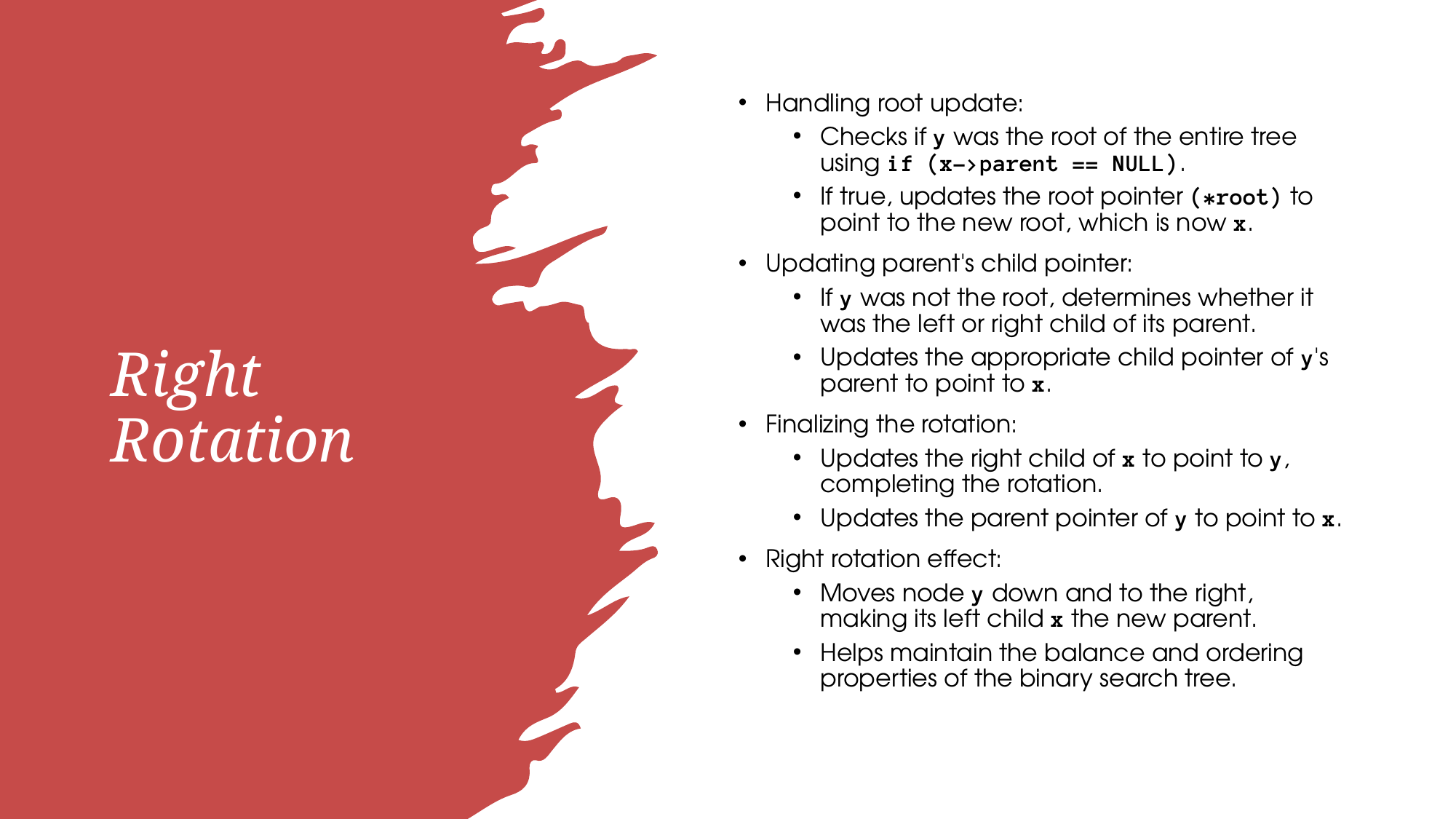

# Right Rotation
Handling root update:
Checks if y was the root of the entire tree using if (x->parent == NULL).
If true, updates the root pointer (*root) to point to the new root, which is now x.
Updating parent's child pointer:
If y was not the root, determines whether it was the left or right child of its parent.
Updates the appropriate child pointer of y's parent to point to x.
Finalizing the rotation:
Updates the right child of x to point to y, completing the rotation.
Updates the parent pointer of y to point to x.
Right rotation effect:
Moves node y down and to the right, making its left child x the new parent.
Helps maintain the balance and ordering properties of the binary search tree.